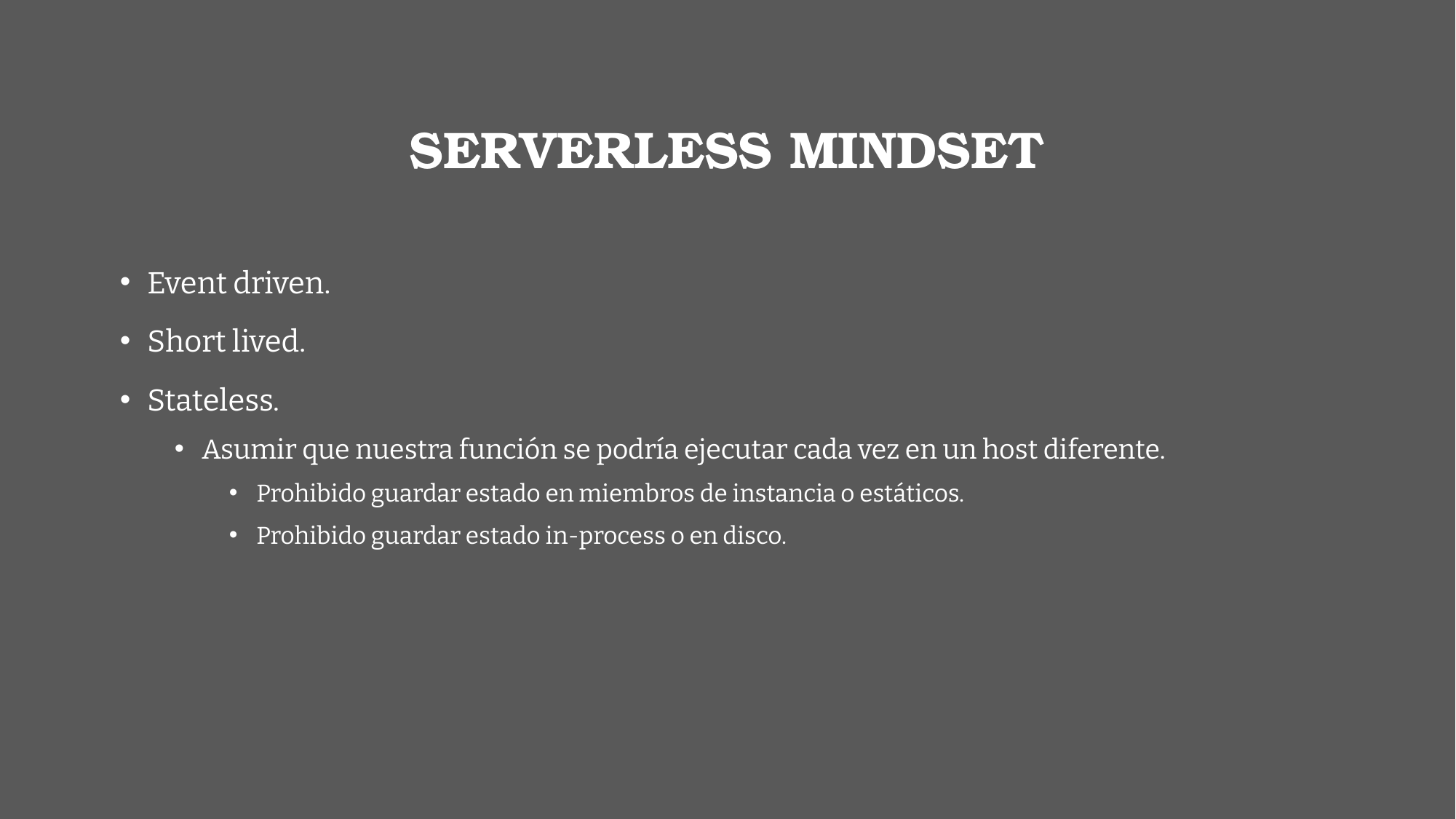

# Serverless mindset
Event driven.
Short lived.
Stateless.
Asumir que nuestra función se podría ejecutar cada vez en un host diferente.
Prohibido guardar estado en miembros de instancia o estáticos.
Prohibido guardar estado in-process o en disco.